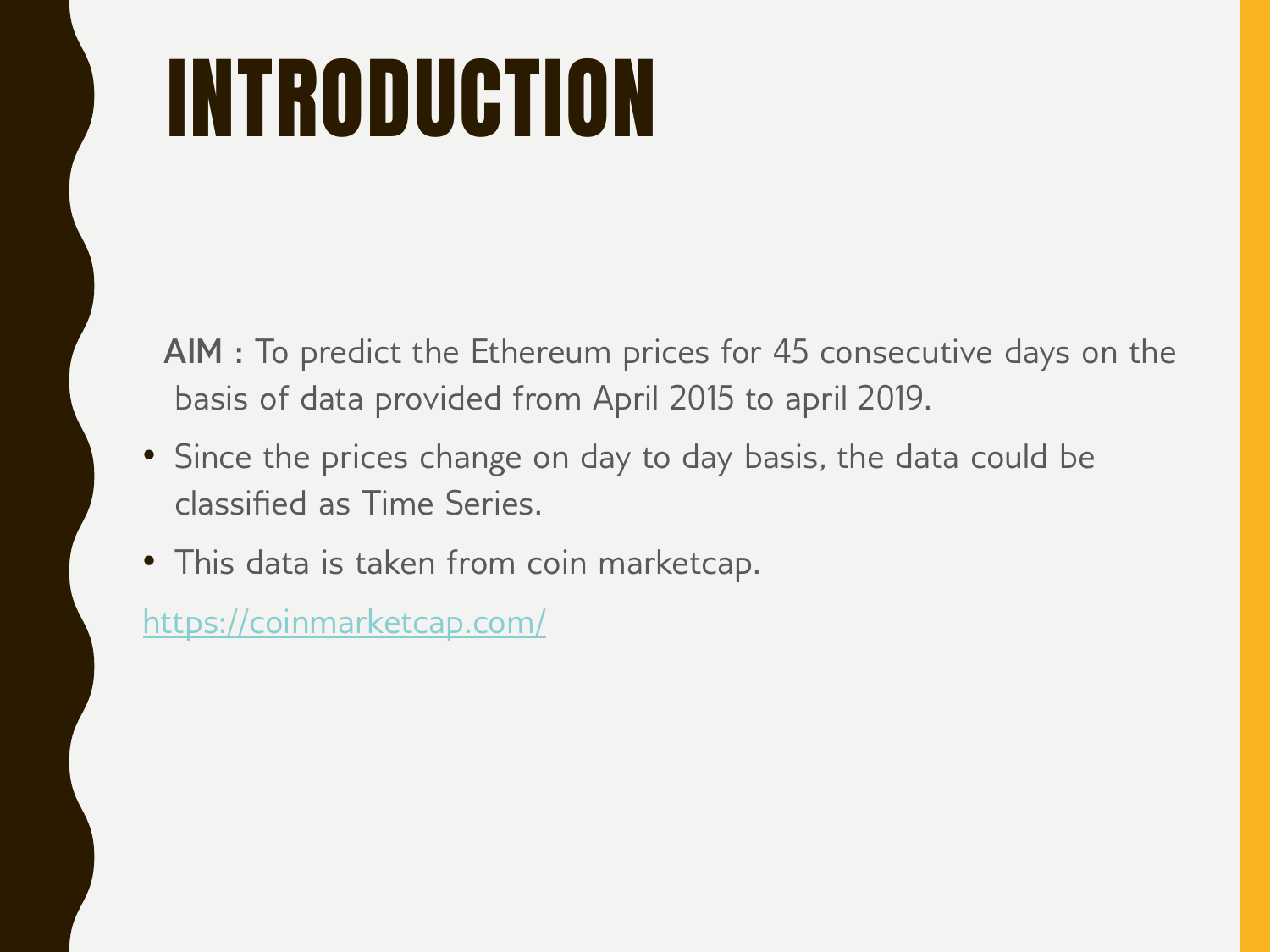

# INTRODUCTION
  AIM : To predict the Ethereum prices for 45 consecutive days on the basis of data provided from April 2015 to april 2019.
Since the prices change on day to day basis, the data could be classified as Time Series.
This data is taken from coin marketcap.
https://coinmarketcap.com/